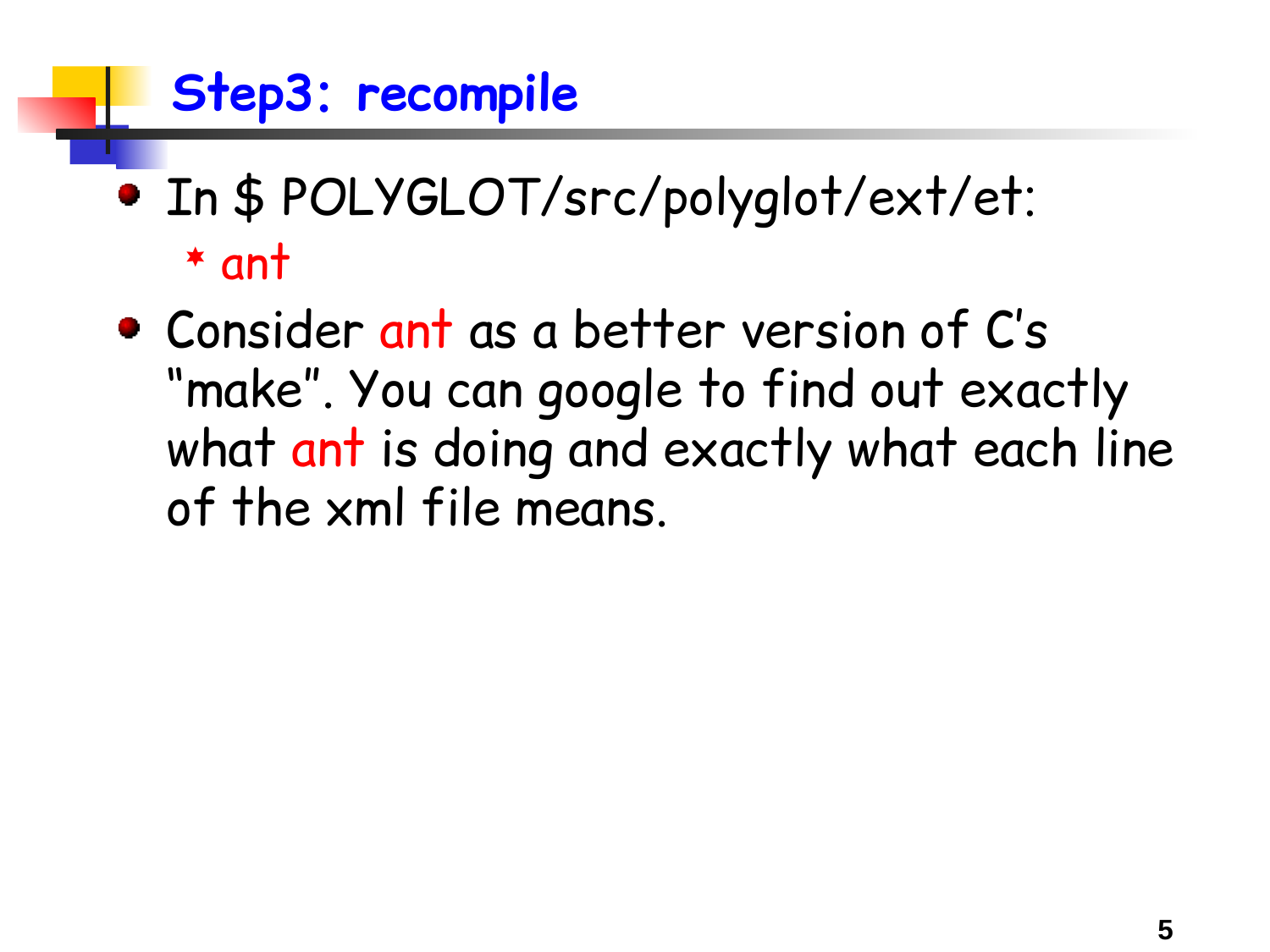

# Step3: recompile
In $ POLYGLOT/src/polyglot/ext/et:
ant
Consider ant as a better version of C’s “make”. You can google to find out exactly what ant is doing and exactly what each line of the xml file means.